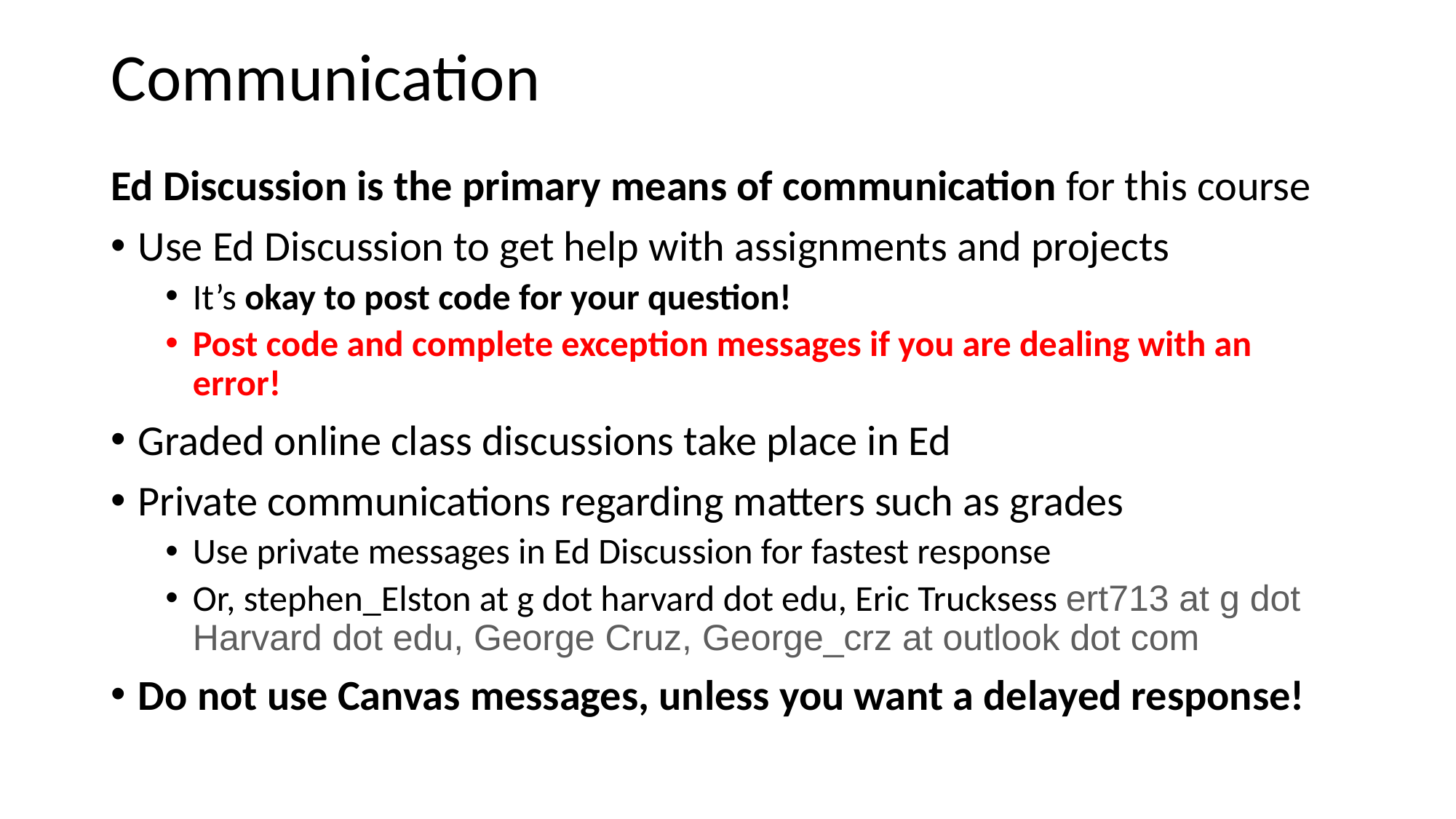

Communication
Ed Discussion is the primary means of communication for this course
Use Ed Discussion to get help with assignments and projects
It’s okay to post code for your question!
Post code and complete exception messages if you are dealing with an error!
Graded online class discussions take place in Ed
Private communications regarding matters such as grades
Use private messages in Ed Discussion for fastest response
Or, stephen_Elston at g dot harvard dot edu, Eric Trucksess ert713 at g dot Harvard dot edu, George Cruz, George_crz at outlook dot com
Do not use Canvas messages, unless you want a delayed response!